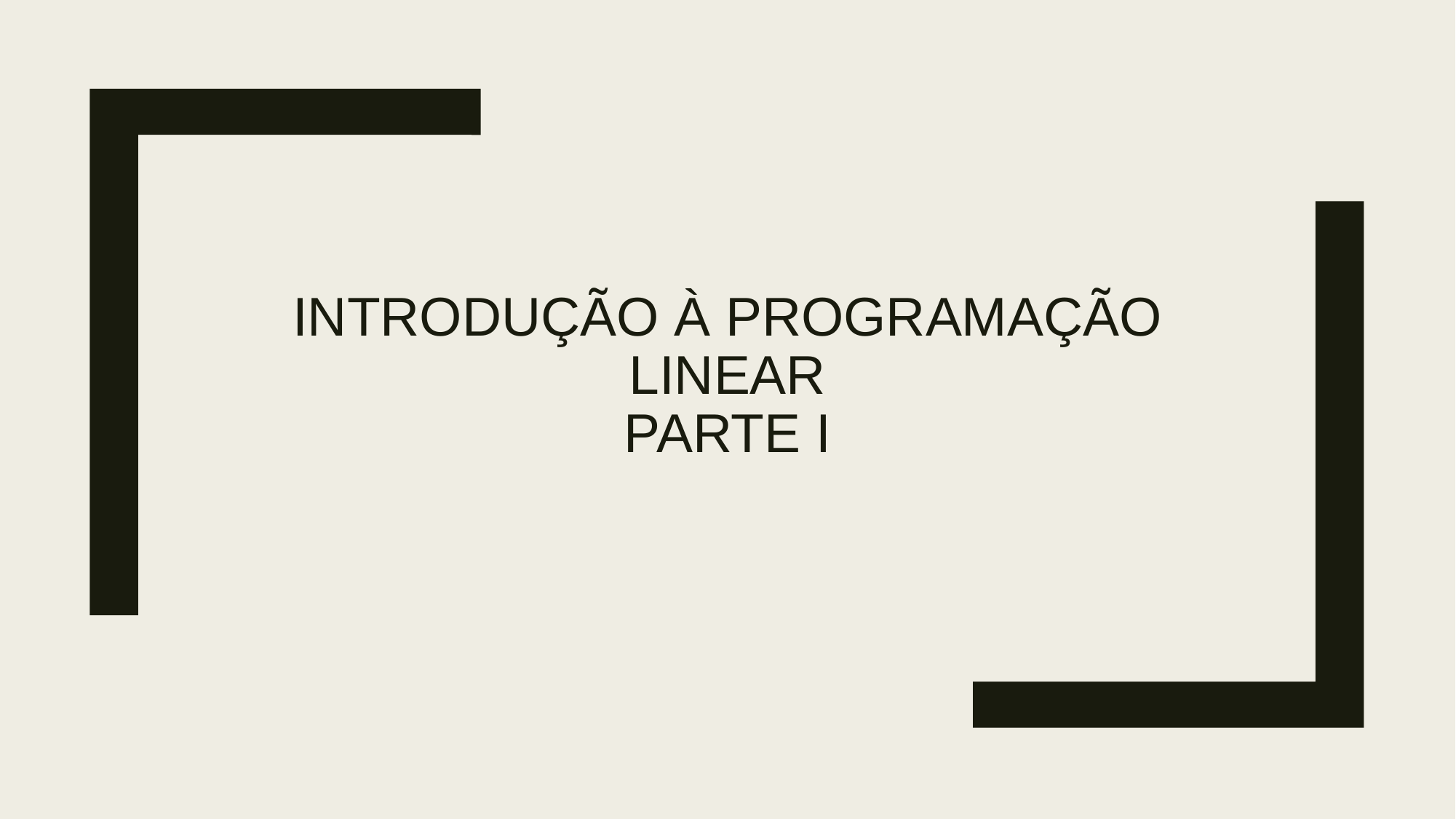

# Introdução à Programação Linear Parte I